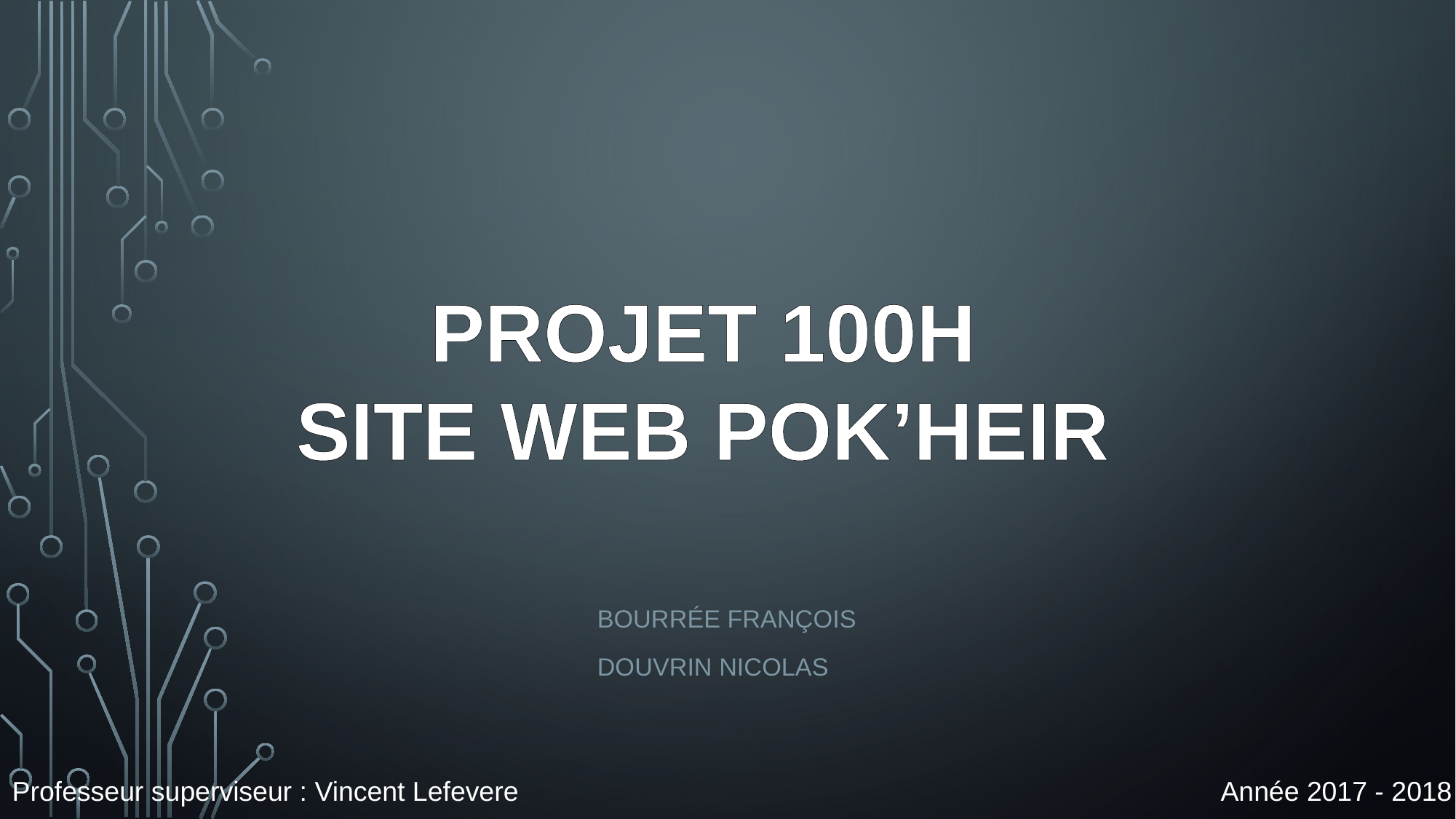

PROJET 100H
SITE WEB POK’HEIR
Bourrée François
Douvrin Nicolas
Professeur superviseur : Vincent Lefevere
Année 2017 - 2018